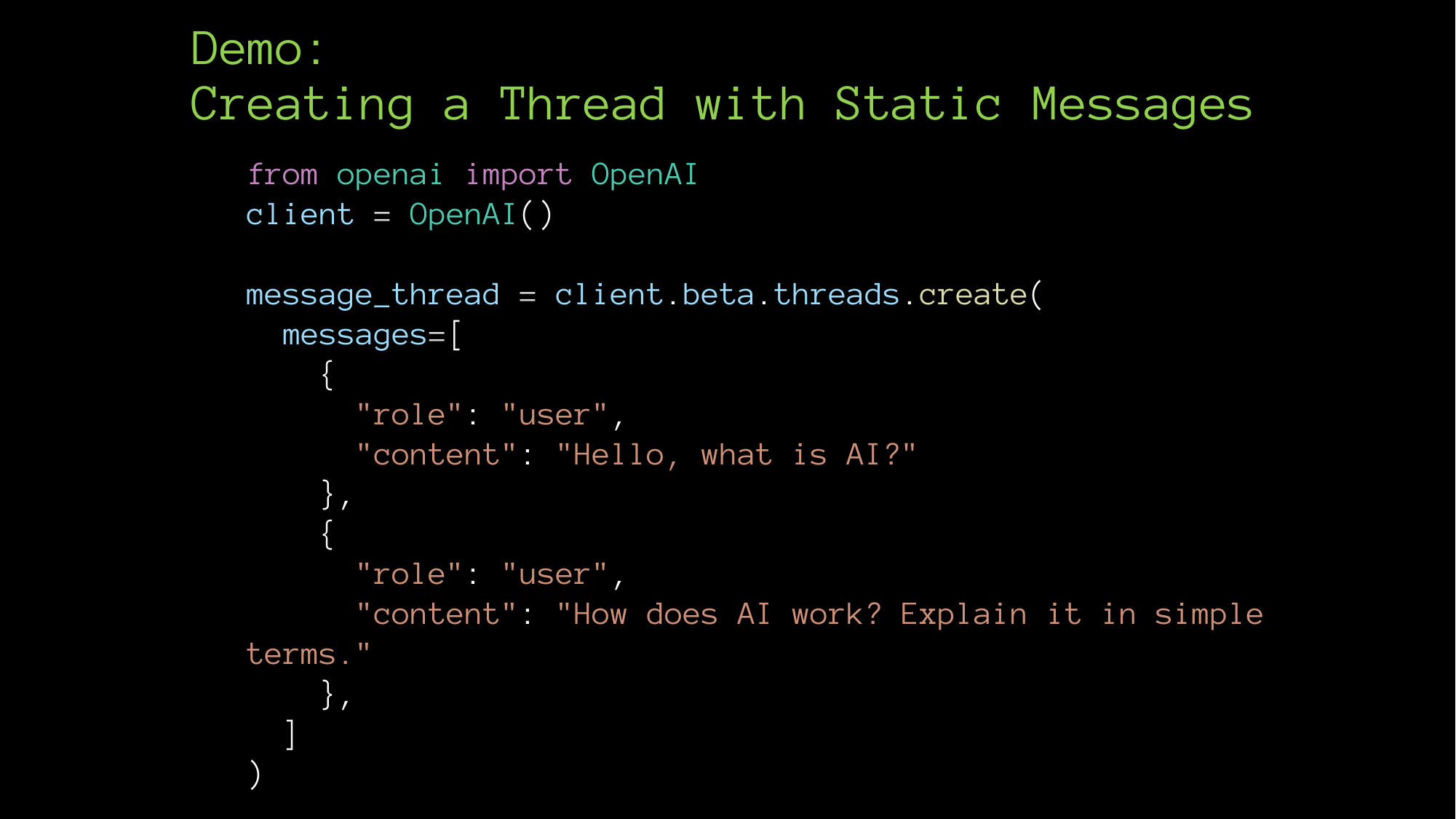

# Demo: Creating a Thread with Static Messages
from openai import OpenAI
client = OpenAI()
message_thread = client.beta.threads.create(
  messages=[
    {
      "role": "user",
      "content": "Hello, what is AI?"
    },
    {
      "role": "user",
      "content": "How does AI work? Explain it in simple terms."
    },
  ]
)